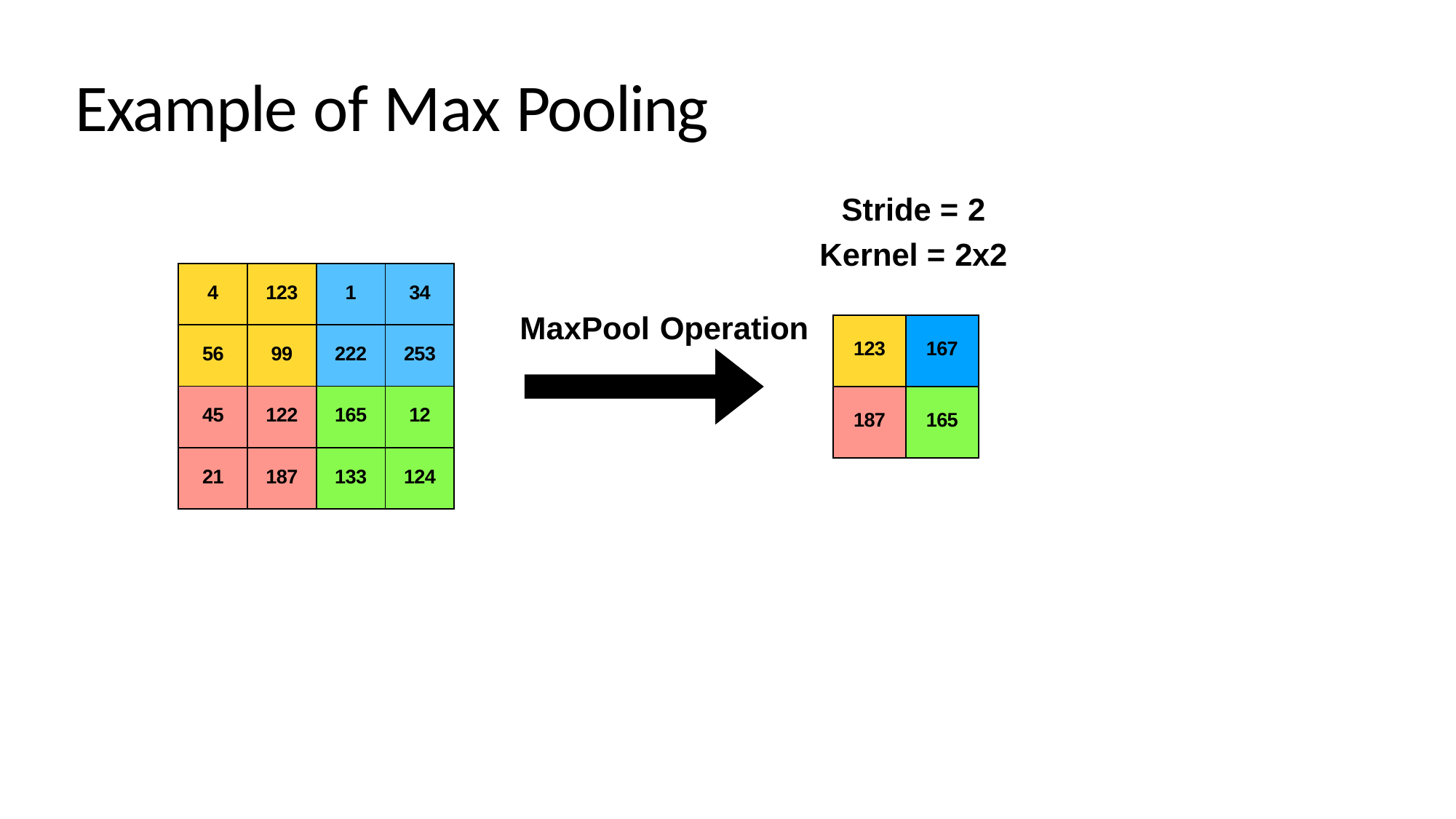

# Example of Max Pooling
Stride = 2 Kernel = 2x2
MaxPool Operation
| 4 | 123 | 1 | 34 |
| --- | --- | --- | --- |
| 56 | 99 | 222 | 253 |
| 45 | 122 | 165 | 12 |
| 21 | 187 | 133 | 124 |
| 123 | 167 |
| --- | --- |
| 187 | 165 |